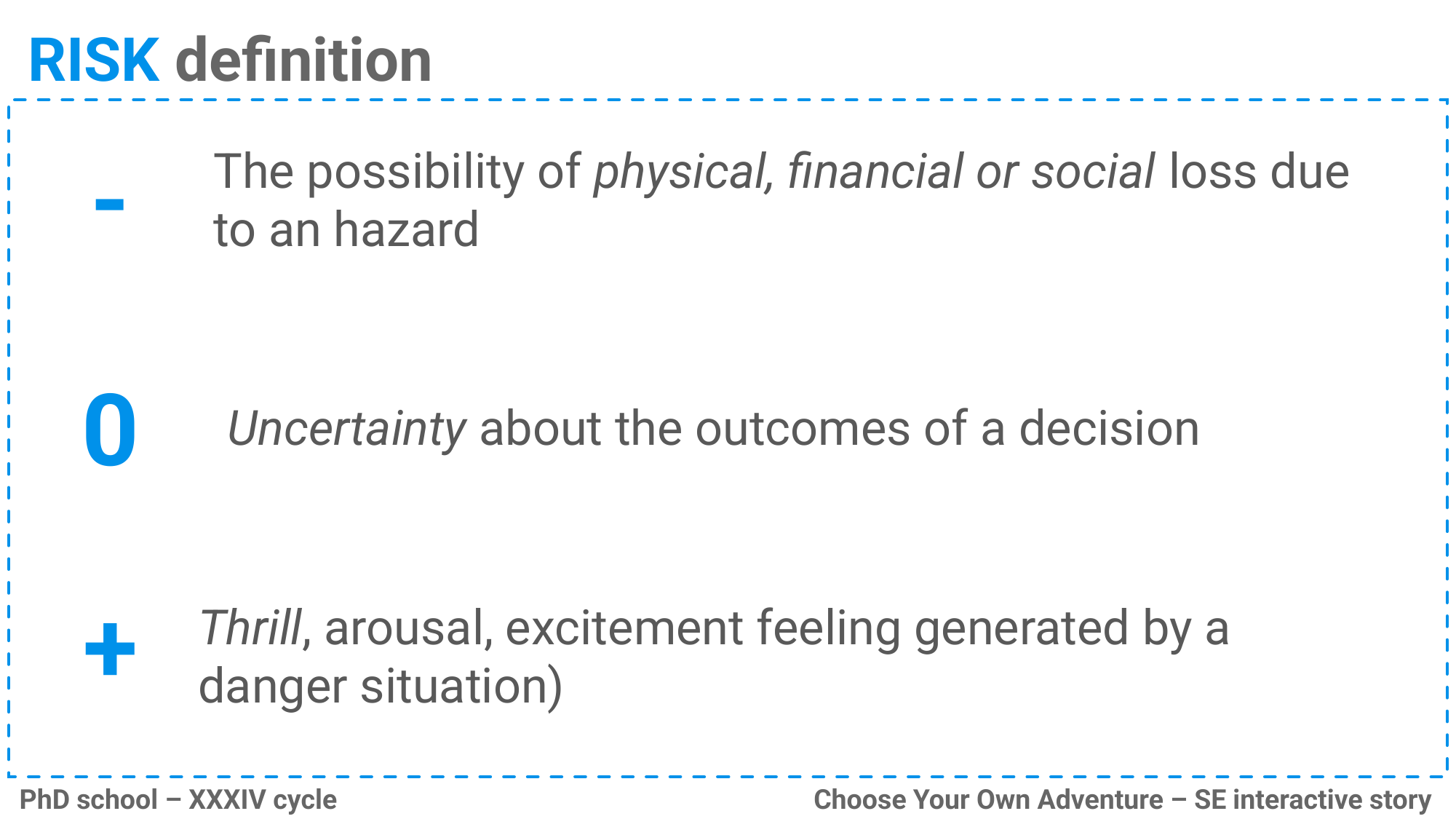

RISK definition

-
The possibility of physical, financial or social loss due to an hazard
0
Uncertainty about the outcomes of a decision
+
Thrill, arousal, excitement feeling generated by a danger situation)